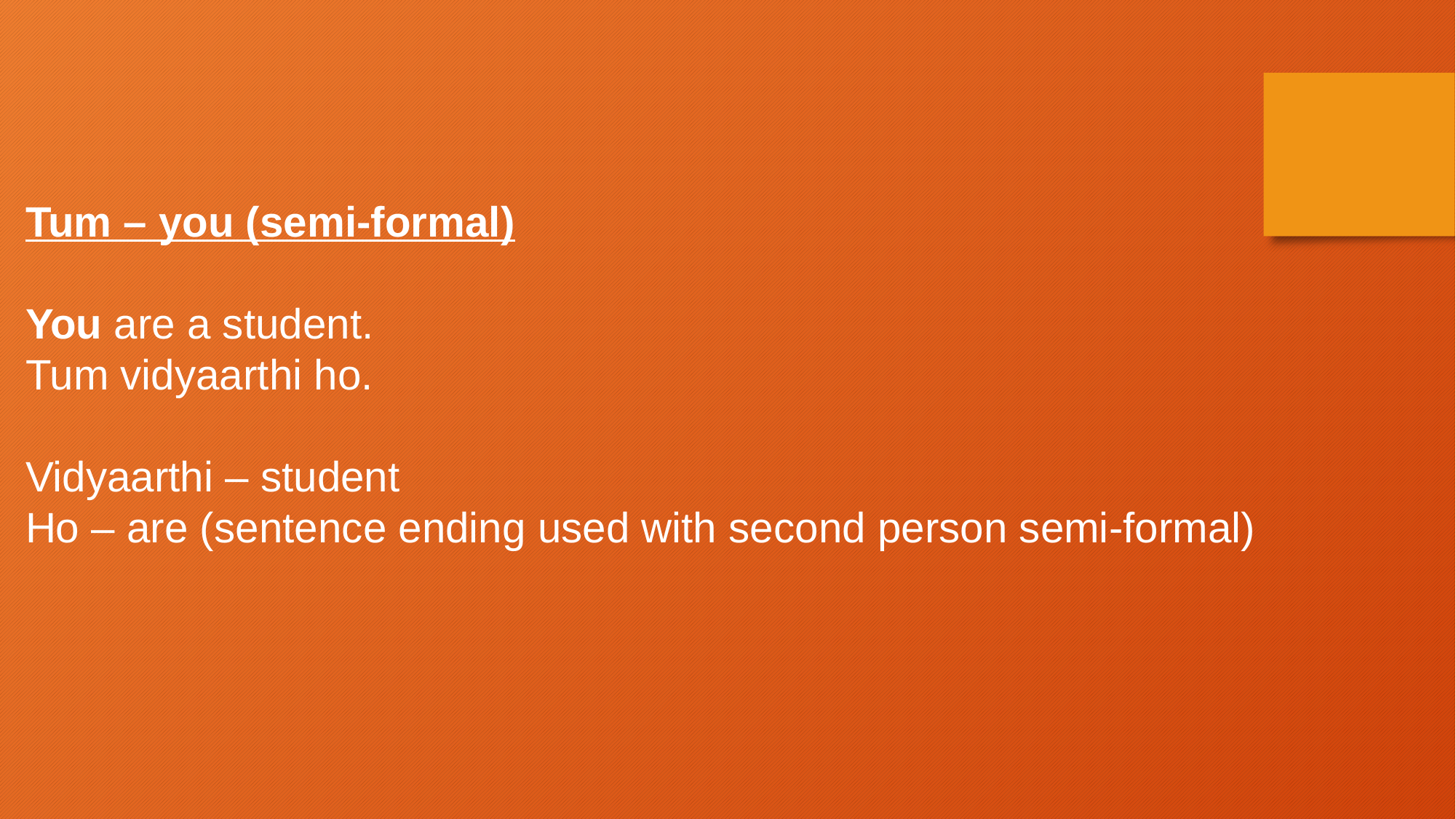

Tum – you (semi-formal)

You are a student.
Tum vidyaarthi ho.

Vidyaarthi – student
Ho – are (sentence ending used with second person semi-formal)